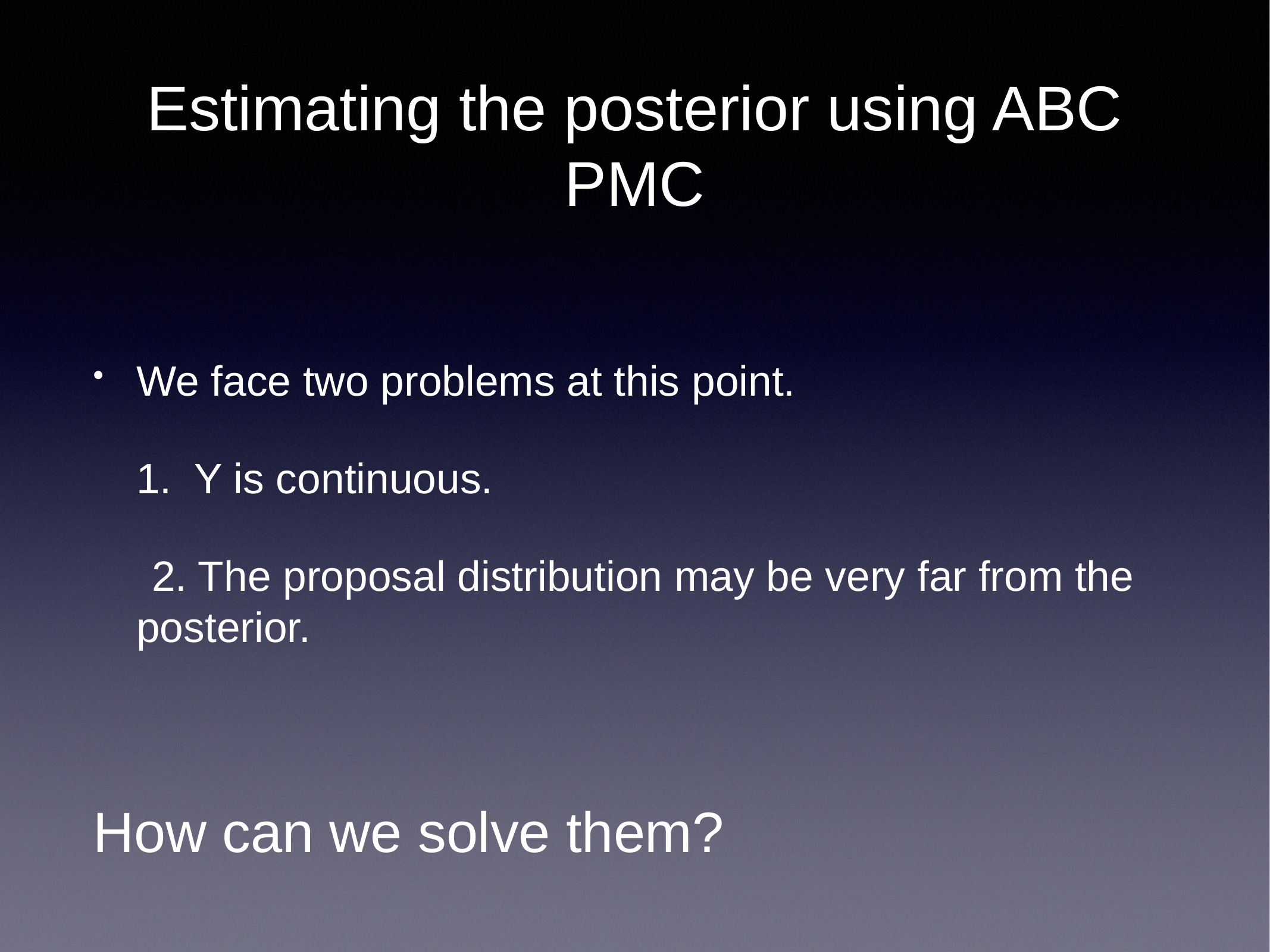

# Estimating the posterior using ABC PMC

We face two problems at this point.
		1.  Y is continuous.
     2. The proposal distribution may be very far from the posterior.

How can we solve them?